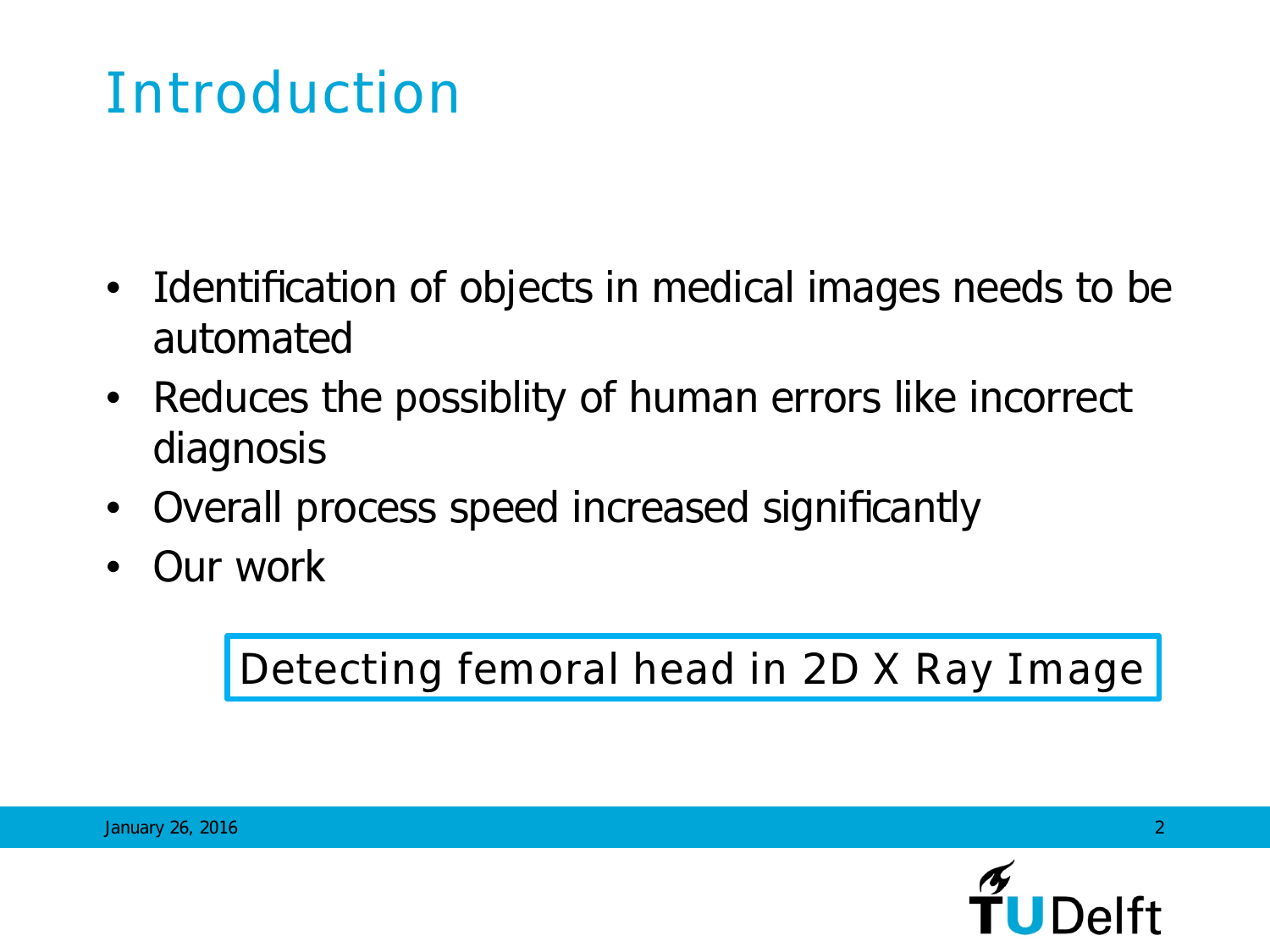

# Introduction
Identification of objects in medical images needs to be automated
Reduces the possiblity of human errors like incorrect diagnosis
Overall process speed increased significantly
Our work
Detecting femoral head in 2D X Ray Image
January 26, 2016
2